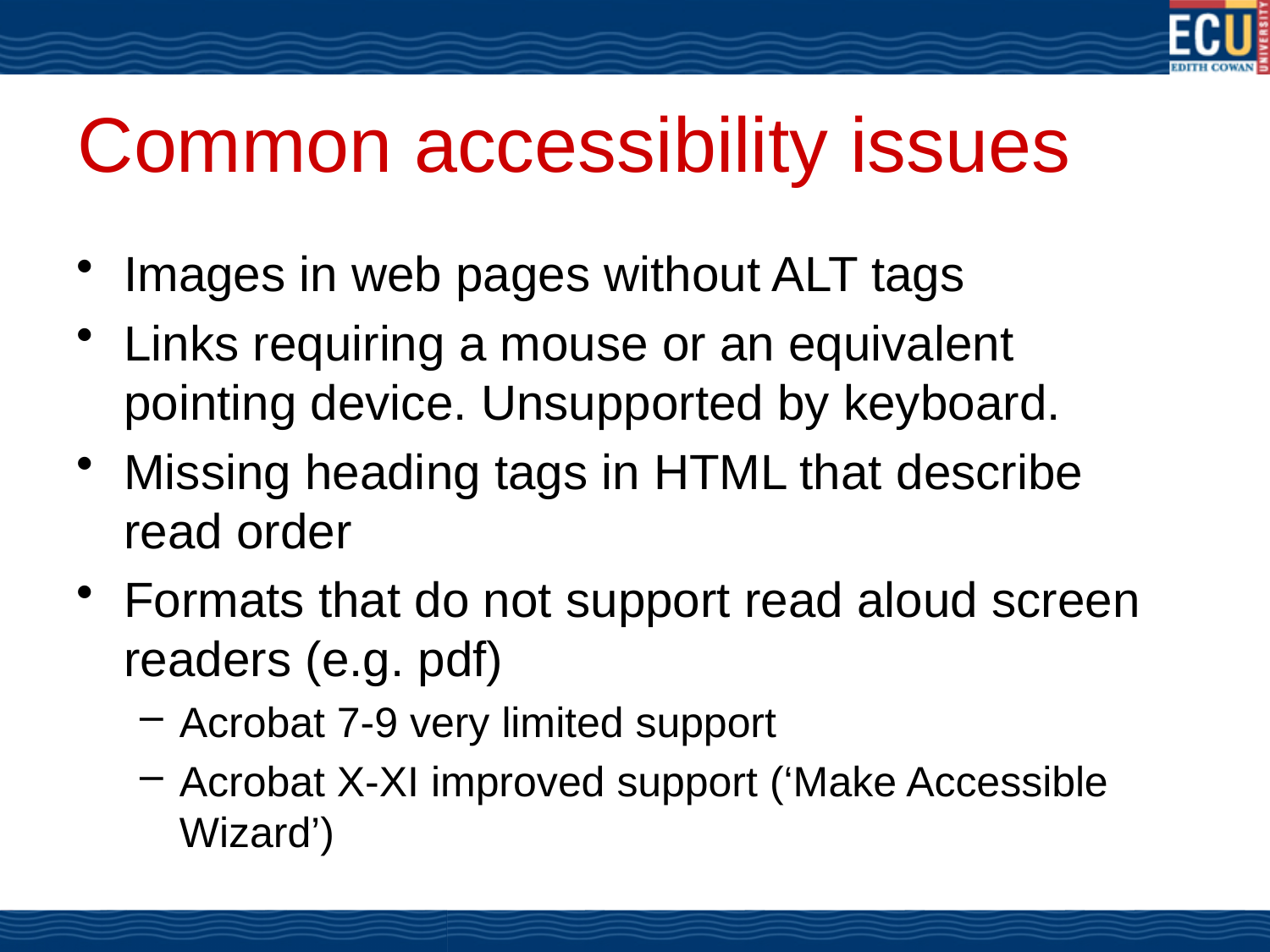

# Common accessibility issues
Images in web pages without ALT tags
Links requiring a mouse or an equivalent pointing device. Unsupported by keyboard.
Missing heading tags in HTML that describe read order
Formats that do not support read aloud screen readers (e.g. pdf)
Acrobat 7-9 very limited support
Acrobat X-XI improved support (‘Make Accessible Wizard’)